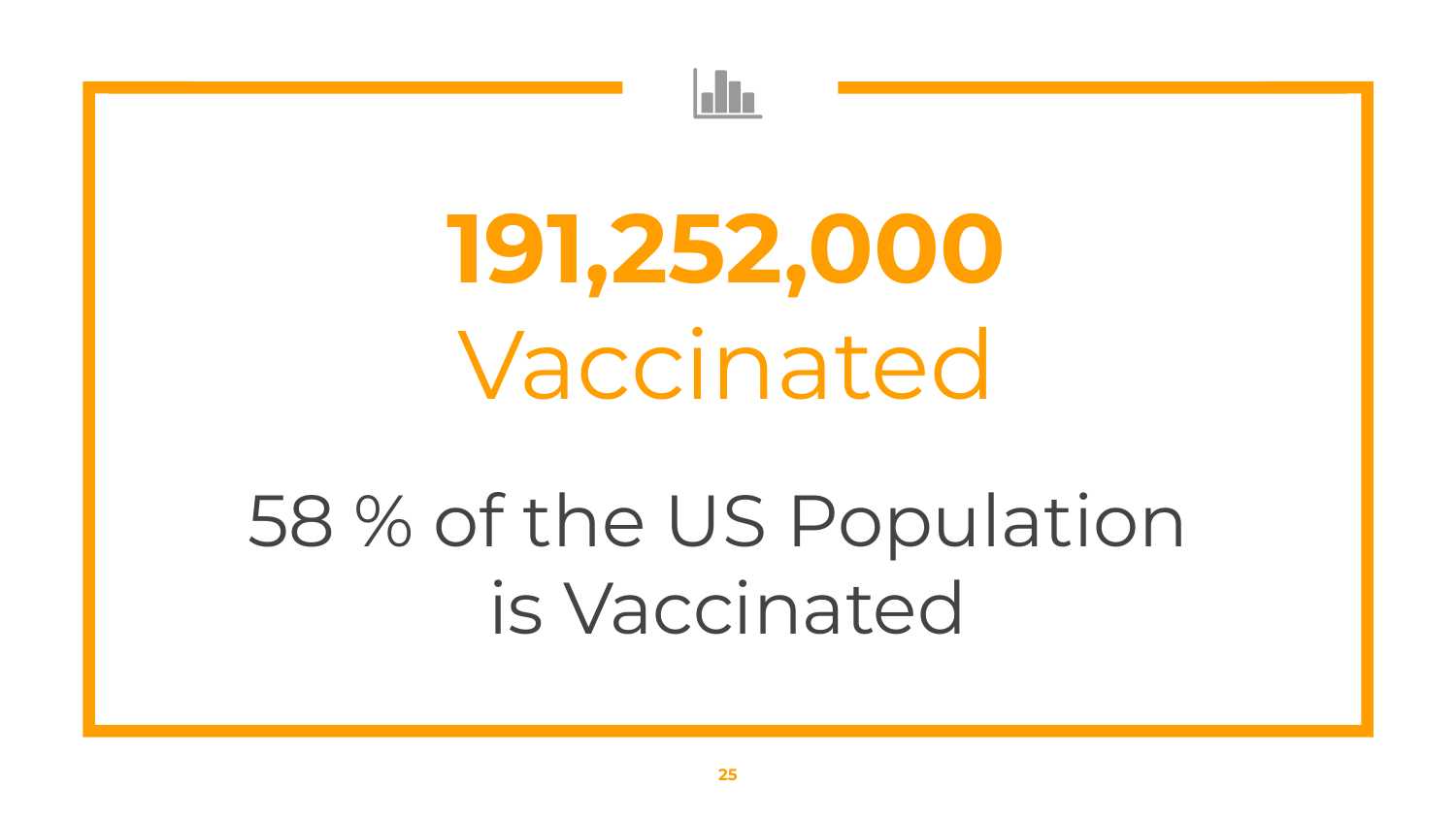

191,252,000
Vaccinated
58 % of the US Population
is Vaccinated
25